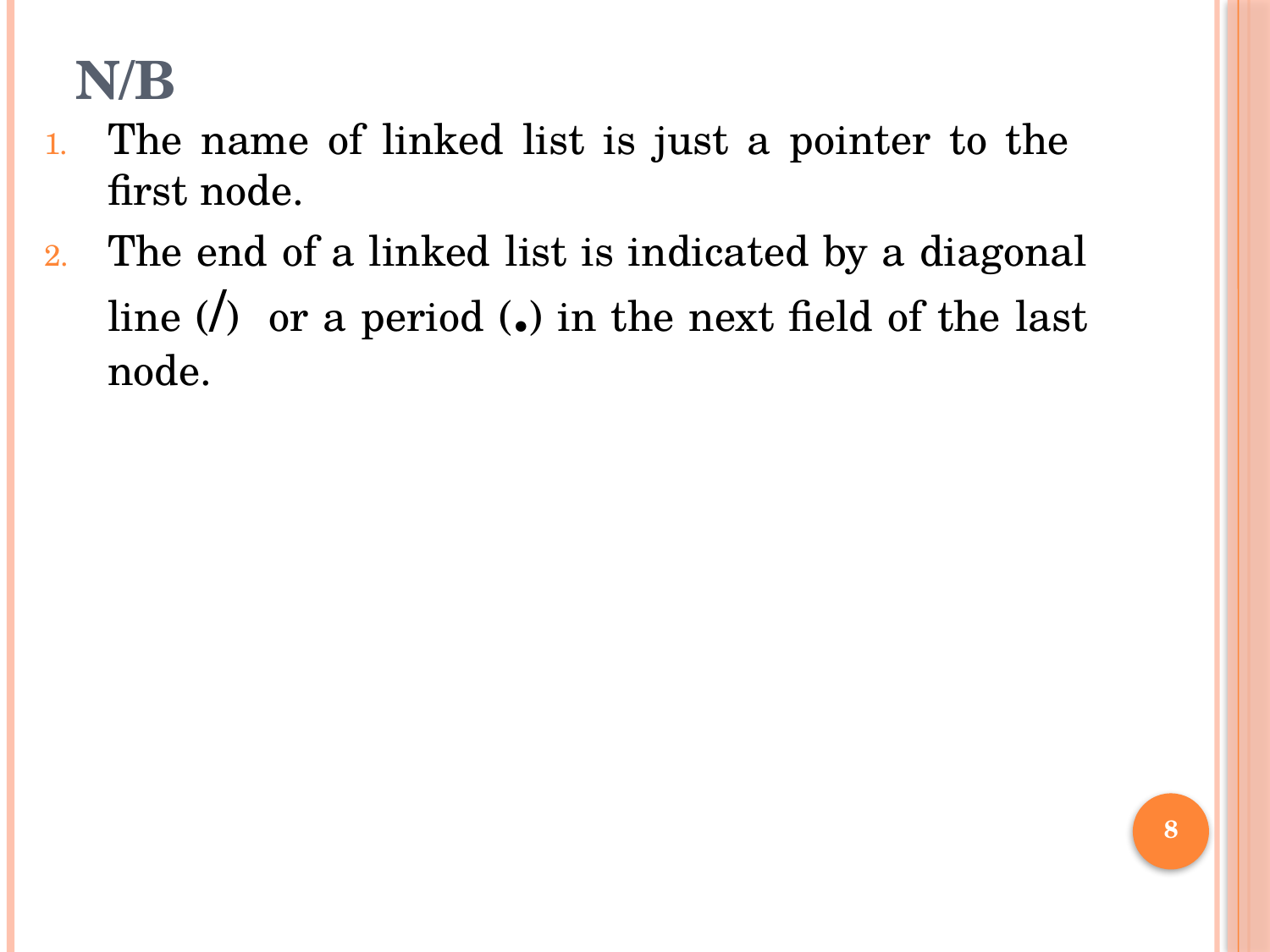

# N/B
The name of linked list is just a pointer to the  first node.
The end of a linked list is indicated by a diagonal line (/)  or a period (.) in the next field of the last node.
8